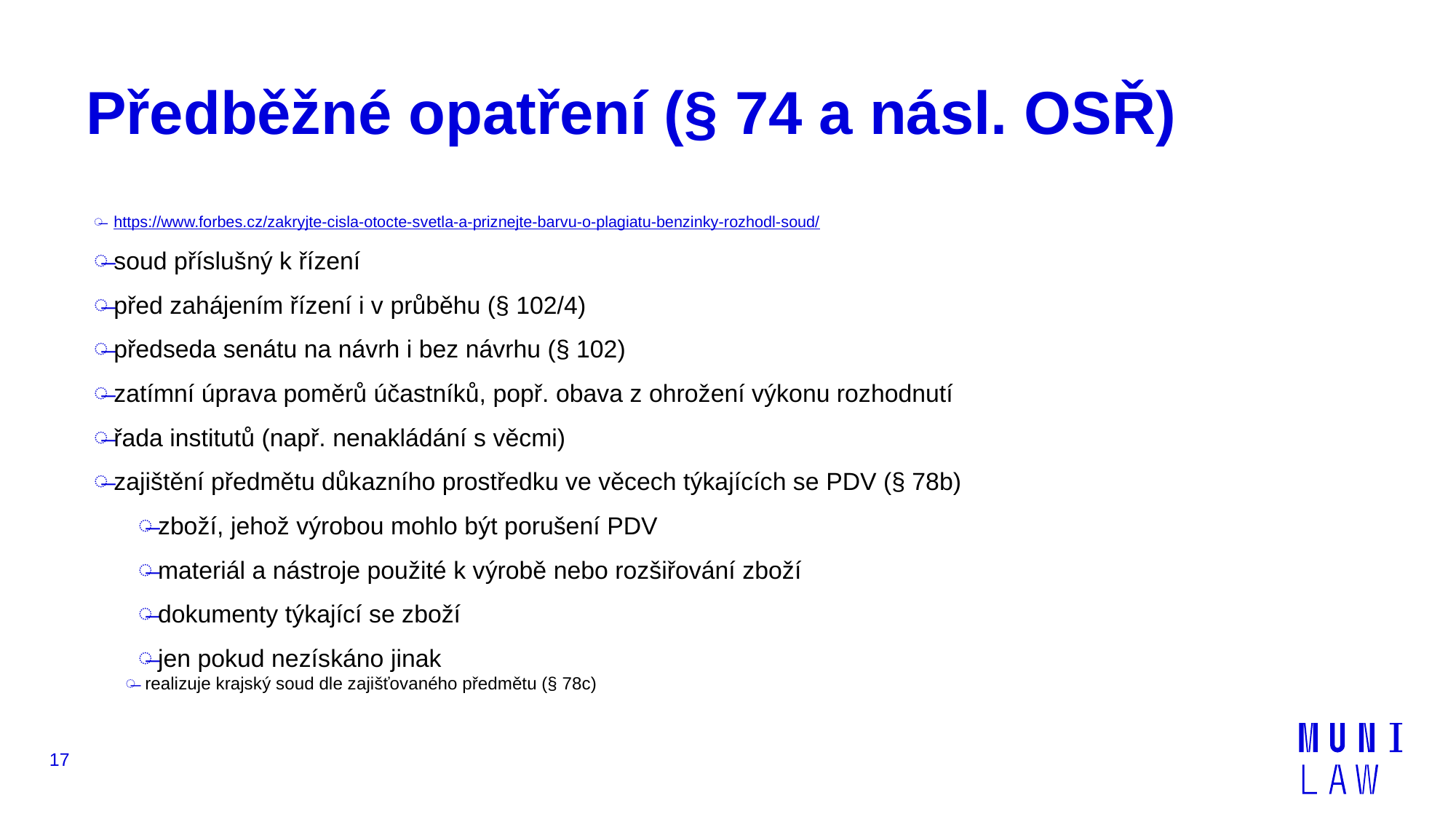

# Předběžné opatření (§ 74 a násl. OSŘ)
https://www.forbes.cz/zakryjte-cisla-otocte-svetla-a-priznejte-barvu-o-plagiatu-benzinky-rozhodl-soud/
soud příslušný k řízení
před zahájením řízení i v průběhu (§ 102/4)
předseda senátu na návrh i bez návrhu (§ 102)
zatímní úprava poměrů účastníků, popř. obava z ohrožení výkonu rozhodnutí
řada institutů (např. nenakládání s věcmi)
zajištění předmětu důkazního prostředku ve věcech týkajících se PDV (§ 78b)
zboží, jehož výrobou mohlo být porušení PDV
materiál a nástroje použité k výrobě nebo rozšiřování zboží
dokumenty týkající se zboží
jen pokud nezískáno jinak
realizuje krajský soud dle zajišťovaného předmětu (§ 78c)

17